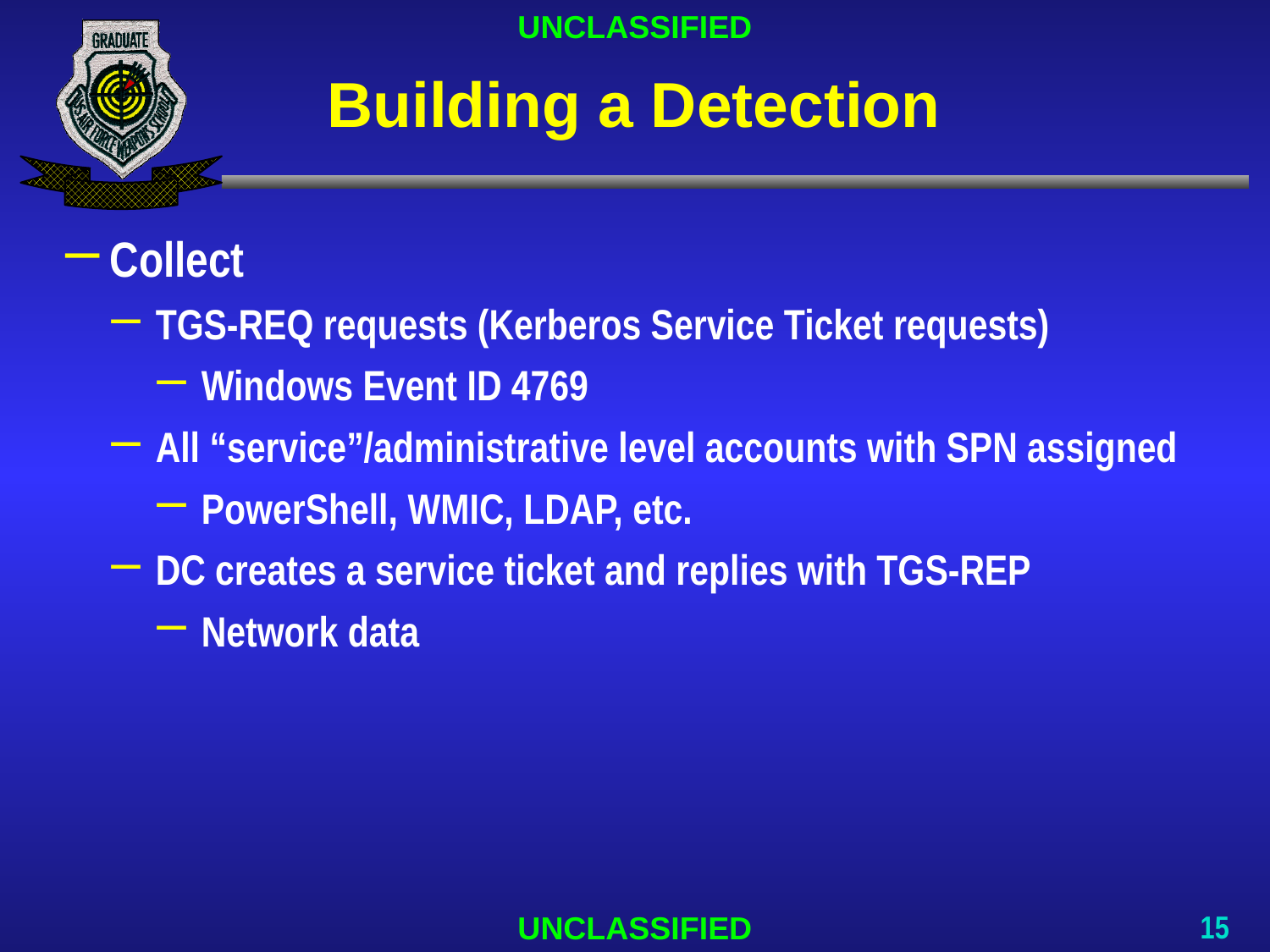

# Building a Detection
Collect
TGS-REQ requests (Kerberos Service Ticket requests)
Windows Event ID 4769
All “service”/administrative level accounts with SPN assigned
PowerShell, WMIC, LDAP, etc.
DC creates a service ticket and replies with TGS-REP
Network data